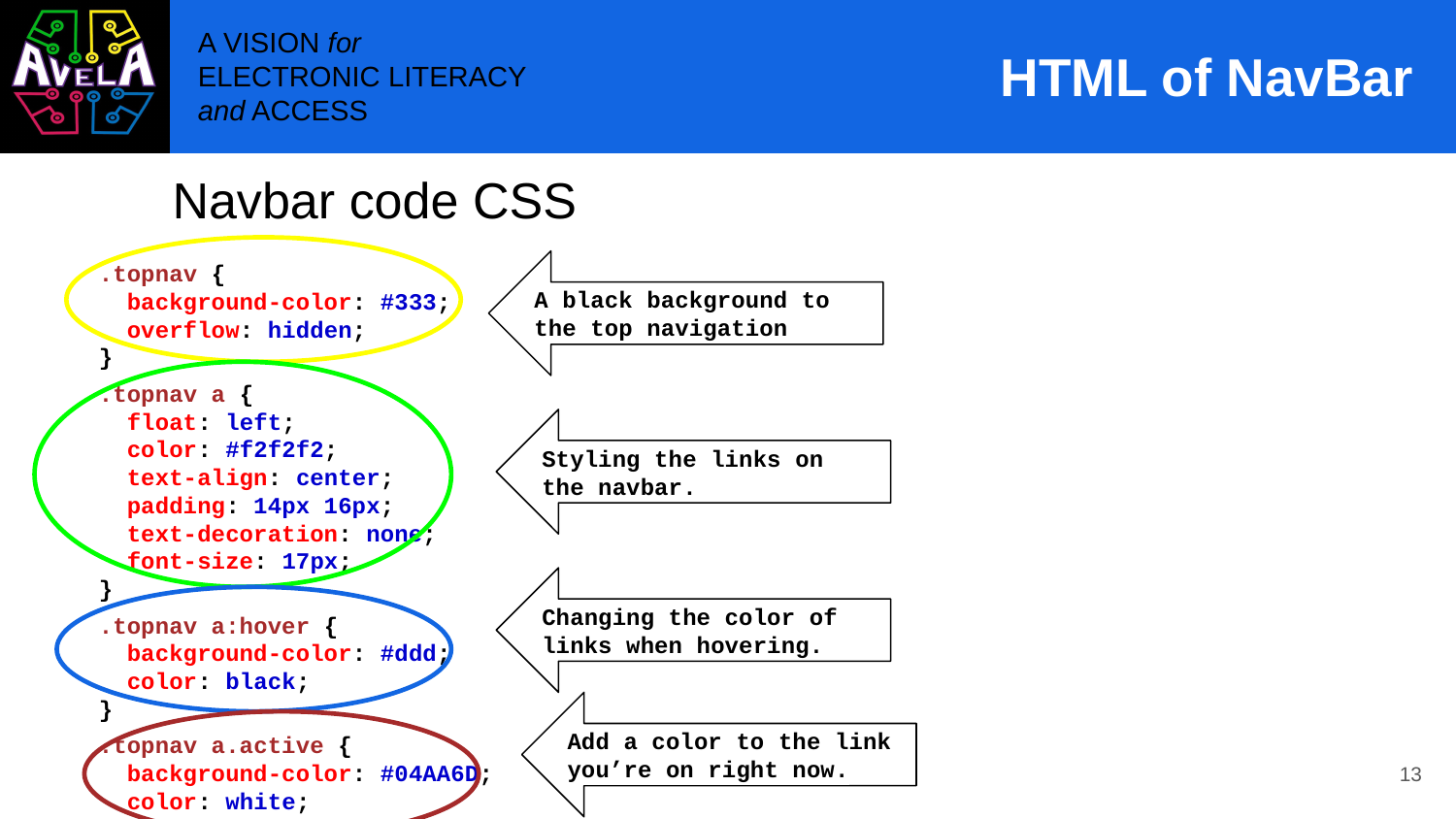

# HTML of NavBar
Navbar code CSS

.topnav {
  background-color: #333;
  overflow: hidden;
}

.topnav a {
  float: left;
  color: #f2f2f2;
  text-align: center;
  padding: 14px 16px;
  text-decoration: none;
  font-size: 17px;
}

.topnav a:hover {
  background-color: #ddd;
  color: black;
}

.topnav a.active {
  background-color: #04AA6D;
  color: white;
}
A black background to the top navigation

Styling the links on the navbar.
Changing the color of links when hovering.

Add a color to the link you’re on right now.

13